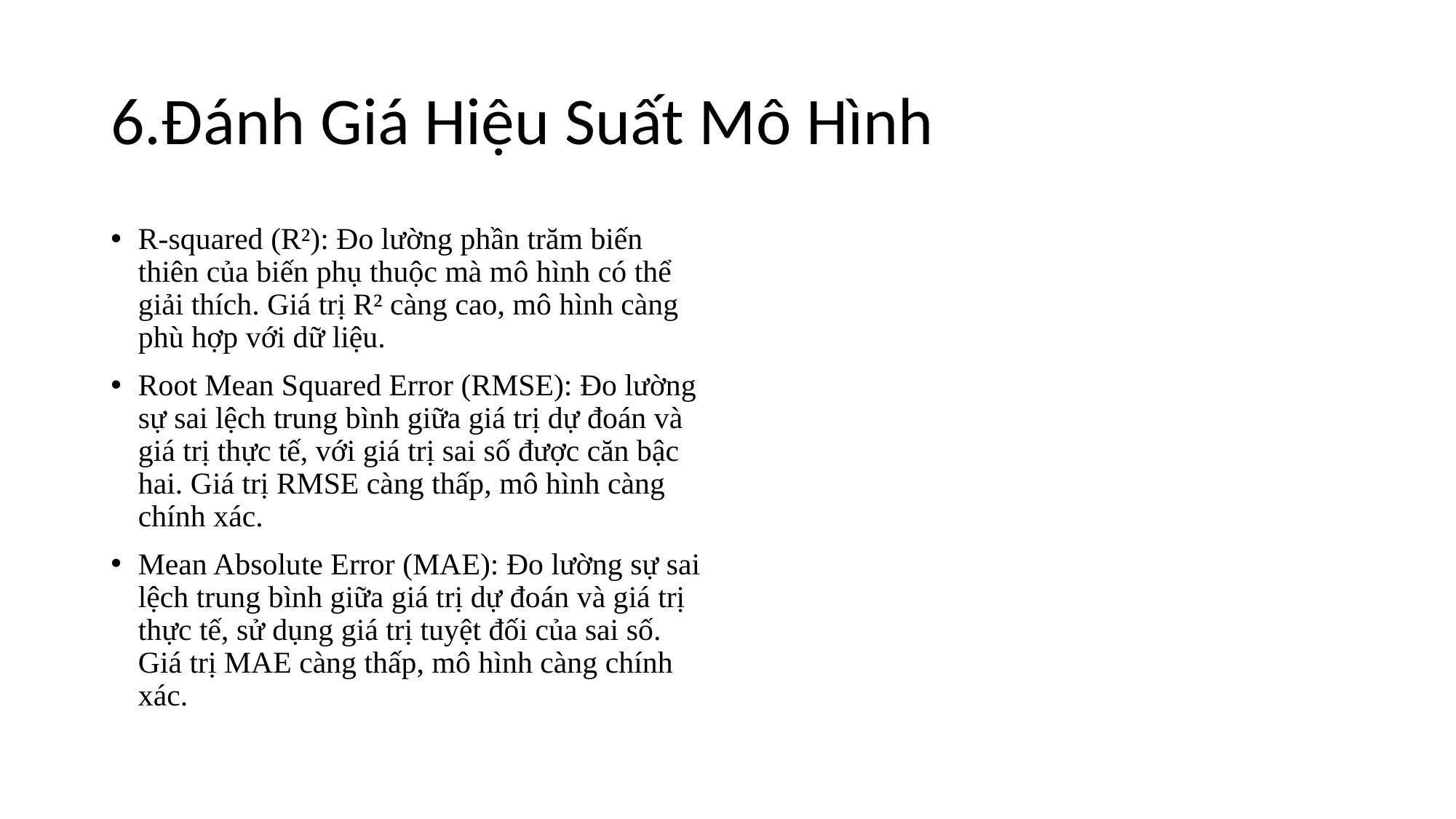

# 6.Đánh Giá Hiệu Suất Mô Hình
R-squared (R²): Đo lường phần trăm biến thiên của biến phụ thuộc mà mô hình có thể giải thích. Giá trị R² càng cao, mô hình càng phù hợp với dữ liệu.
Root Mean Squared Error (RMSE): Đo lường sự sai lệch trung bình giữa giá trị dự đoán và giá trị thực tế, với giá trị sai số được căn bậc hai. Giá trị RMSE càng thấp, mô hình càng chính xác.
Mean Absolute Error (MAE): Đo lường sự sai lệch trung bình giữa giá trị dự đoán và giá trị thực tế, sử dụng giá trị tuyệt đối của sai số. Giá trị MAE càng thấp, mô hình càng chính xác.